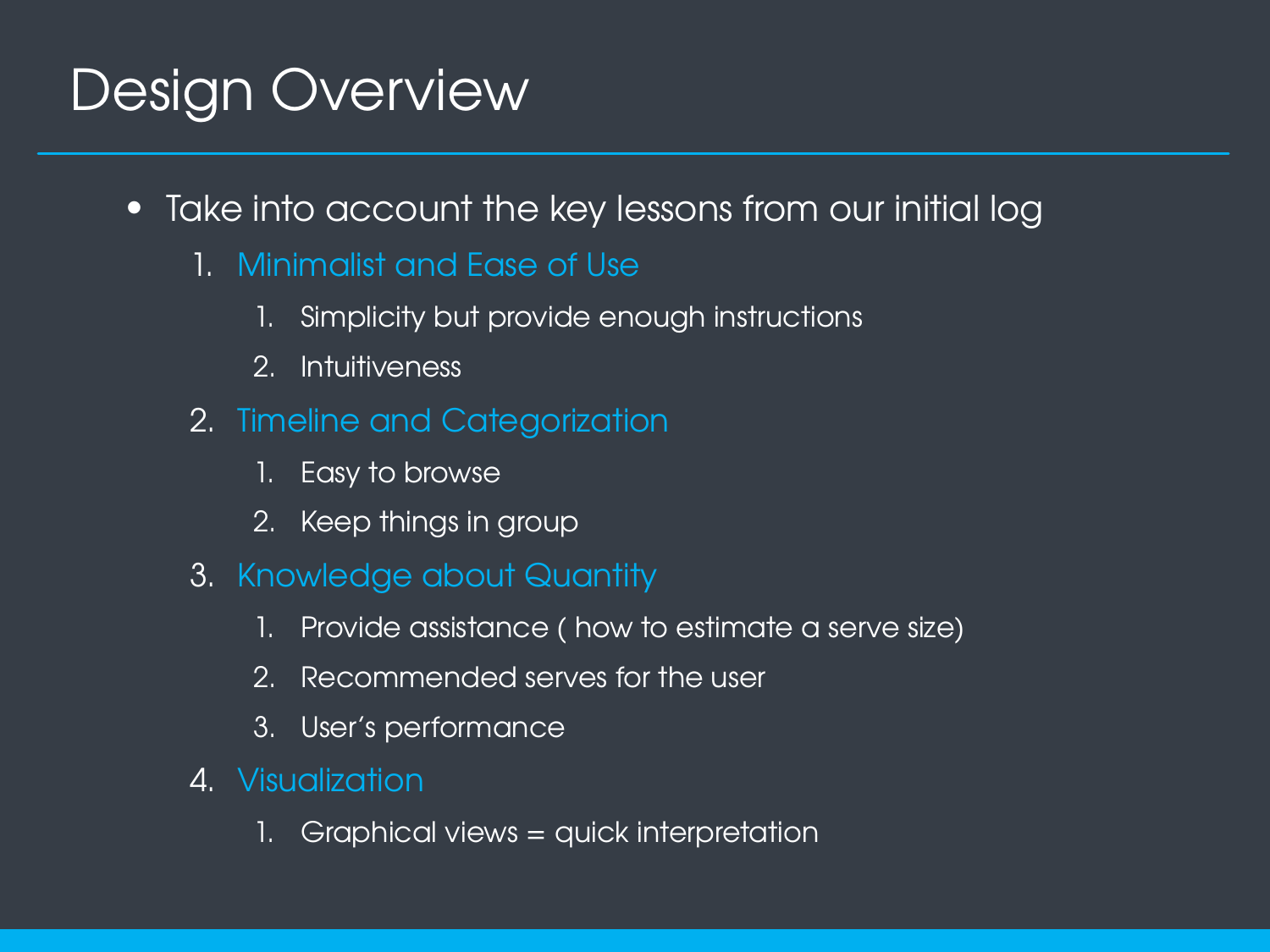

Design Overview
Take into account the key lessons from our initial log
Minimalist and Ease of Use
Simplicity but provide enough instructions
Intuitiveness
Timeline and Categorization
Easy to browse
Keep things in group
Knowledge about Quantity
Provide assistance ( how to estimate a serve size)
Recommended serves for the user
User’s performance
Visualization
Graphical views = quick interpretation